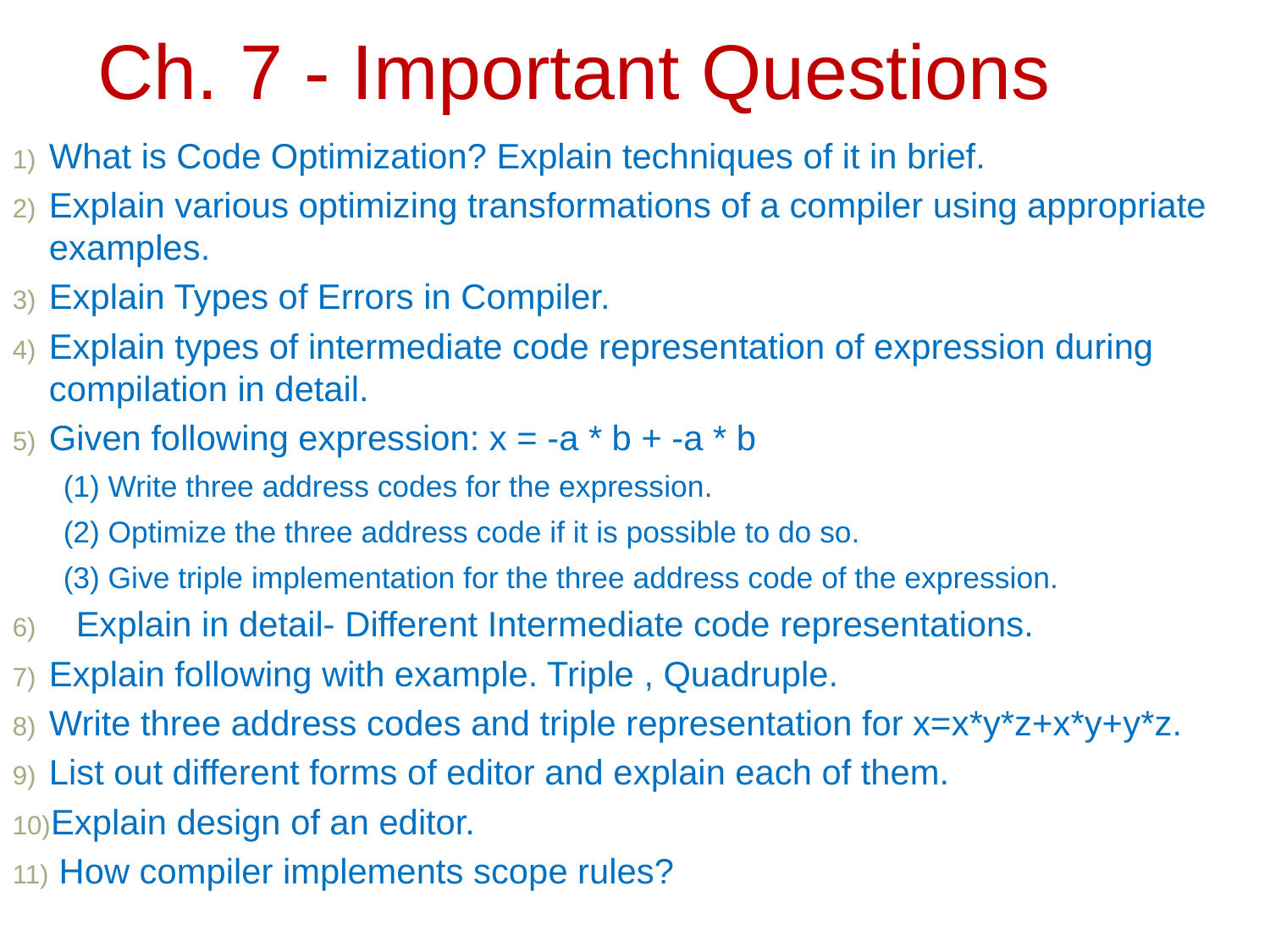

# Ch. 7 - Important Questions
What is Code Optimization? Explain techniques of it in brief.
Explain various optimizing transformations of a compiler using appropriate examples.
Explain Types of Errors in Compiler.
Explain types of intermediate code representation of expression during compilation in detail.
Given following expression: x = -a * b + -a * b
(1) Write three address codes for the expression.
(2) Optimize the three address code if it is possible to do so.
(3) Give triple implementation for the three address code of the expression.
Explain in detail- Different Intermediate code representations.
Explain following with example. Triple , Quadruple.
Write three address codes and triple representation for x=x*y*z+x*y+y*z.
List out different forms of editor and explain each of them.
Explain design of an editor.
 How compiler implements scope rules?

85